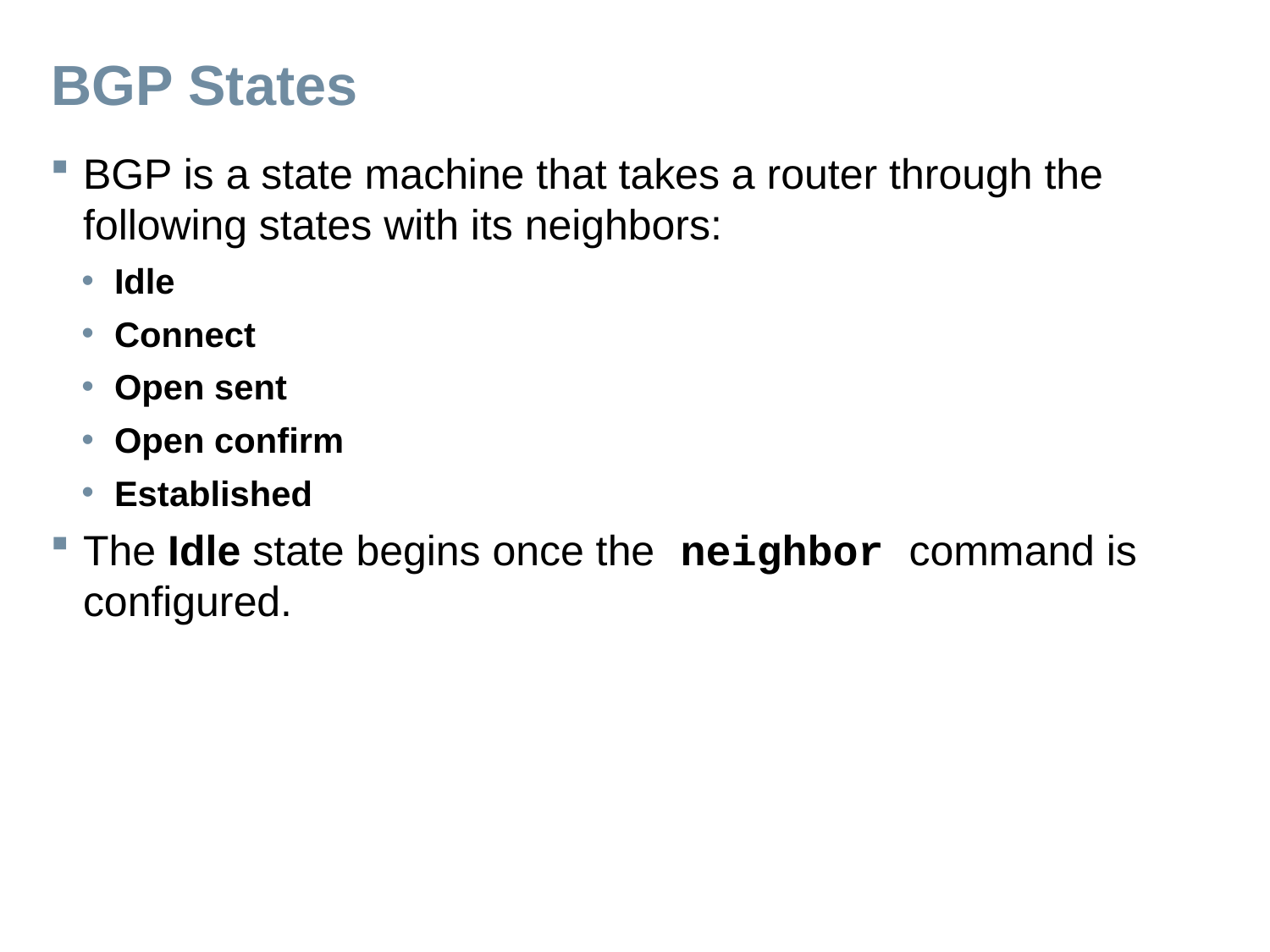

# BGP States
BGP is a state machine that takes a router through the following states with its neighbors:
Idle
Connect
Open sent
Open confirm
Established
The Idle state begins once the neighbor command is configured.